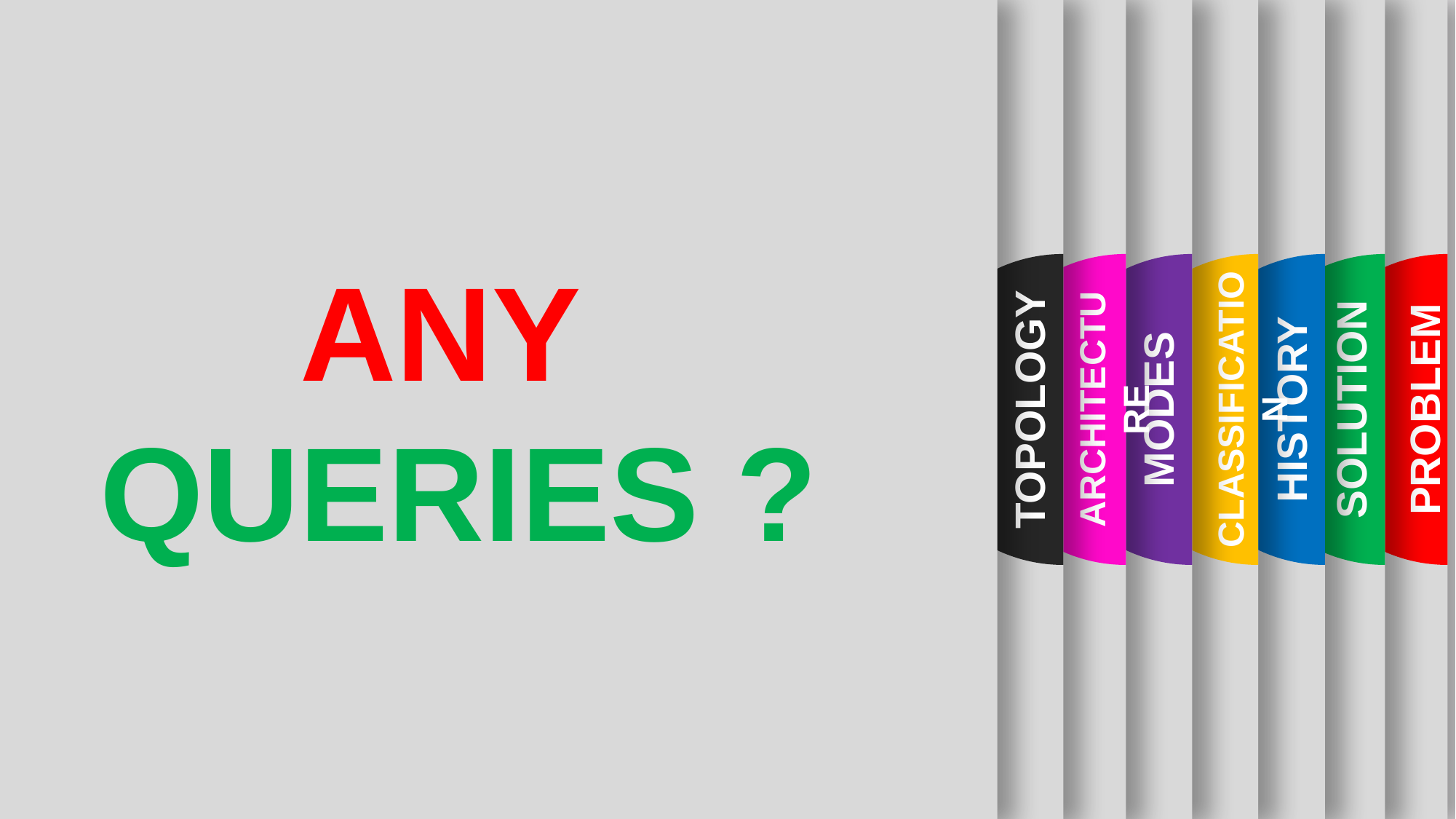

TOPOLOGY

ARCHITECTURE

CLASSIFICATION

HISTORY

SOLUTION

PROBLEM

MODES
ANY
QUERIES ?